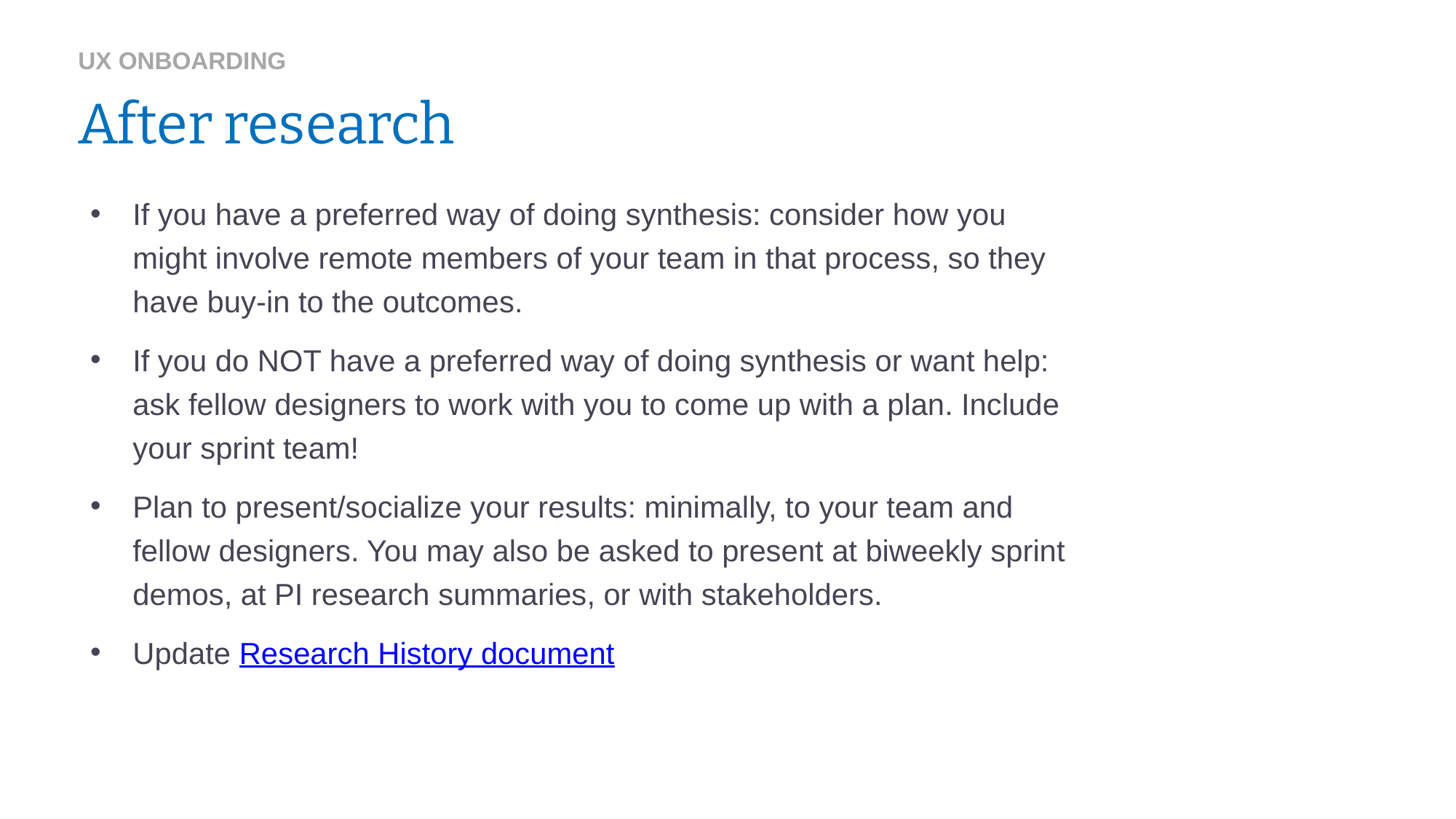

UX ONBOARDING
# After research
If you have a preferred way of doing synthesis: consider how you might involve remote members of your team in that process, so they have buy-in to the outcomes.
If you do NOT have a preferred way of doing synthesis or want help: ask fellow designers to work with you to come up with a plan. Include your sprint team!
Plan to present/socialize your results: minimally, to your team and fellow designers. You may also be asked to present at biweekly sprint demos, at PI research summaries, or with stakeholders.
Update Research History document